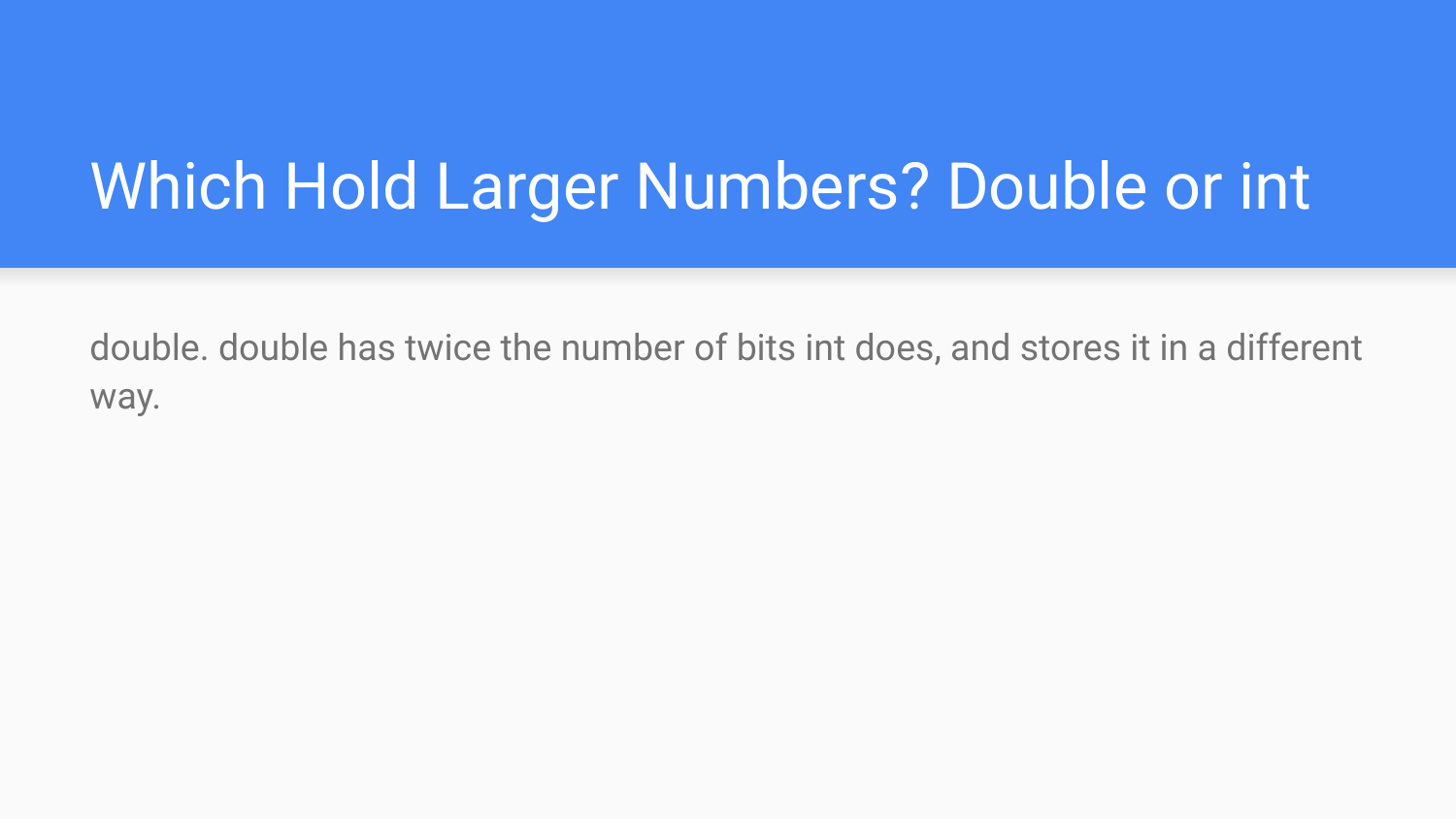

# Which Hold Larger Numbers? Double or int
double. double has twice the number of bits int does, and stores it in a different way.